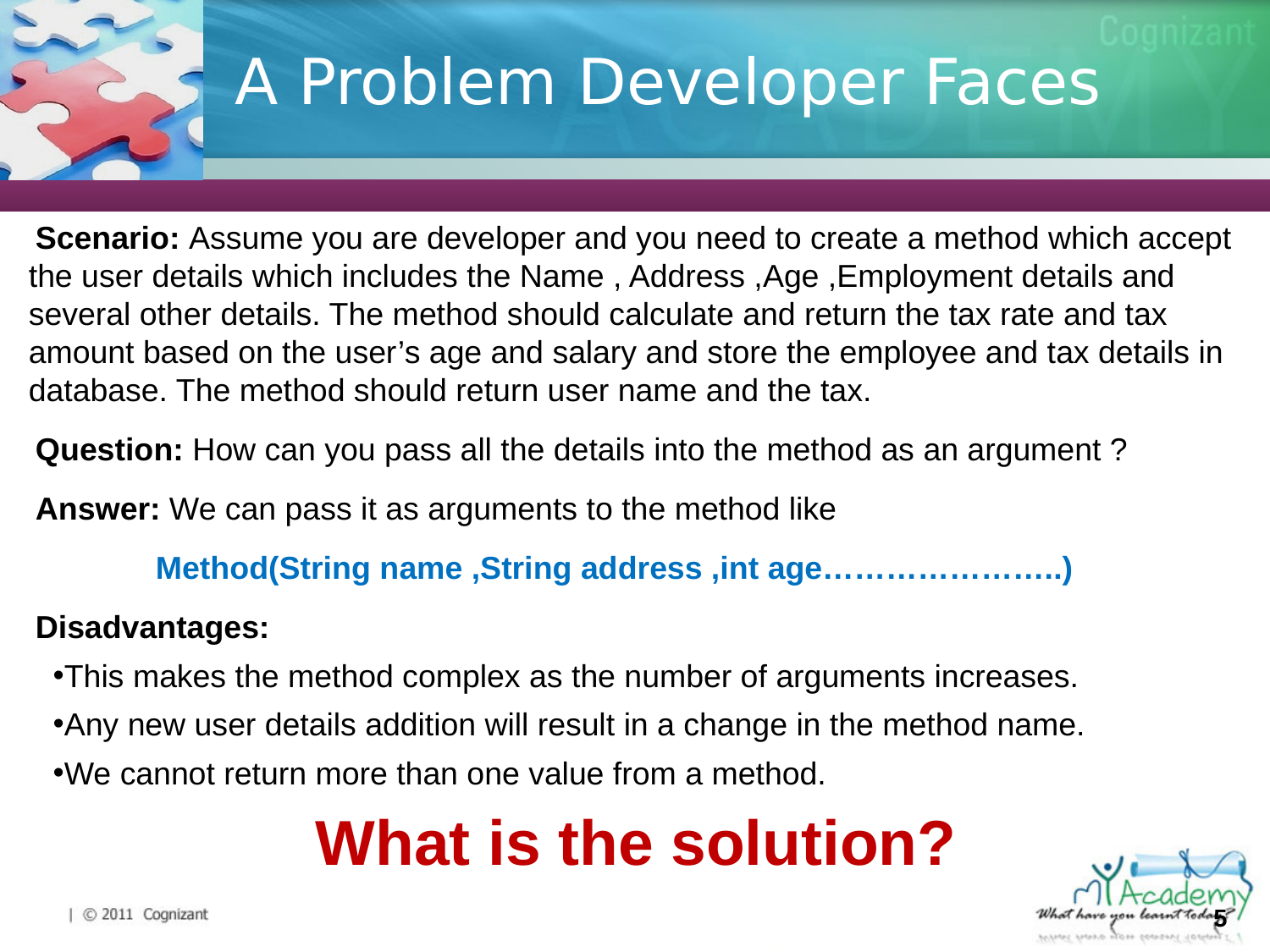

# A Problem Developer Faces
Scenario: Assume you are developer and you need to create a method which accept the user details which includes the Name , Address ,Age ,Employment details and several other details. The method should calculate and return the tax rate and tax amount based on the user’s age and salary and store the employee and tax details in database. The method should return user name and the tax.
Question: How can you pass all the details into the method as an argument ?
Answer: We can pass it as arguments to the method like
	Method(String name ,String address ,int age…………………..)
Disadvantages:
This makes the method complex as the number of arguments increases.
Any new user details addition will result in a change in the method name.
We cannot return more than one value from a method.
What is the solution?

Solution is passing objects as method arguments and returning objects as return value
5